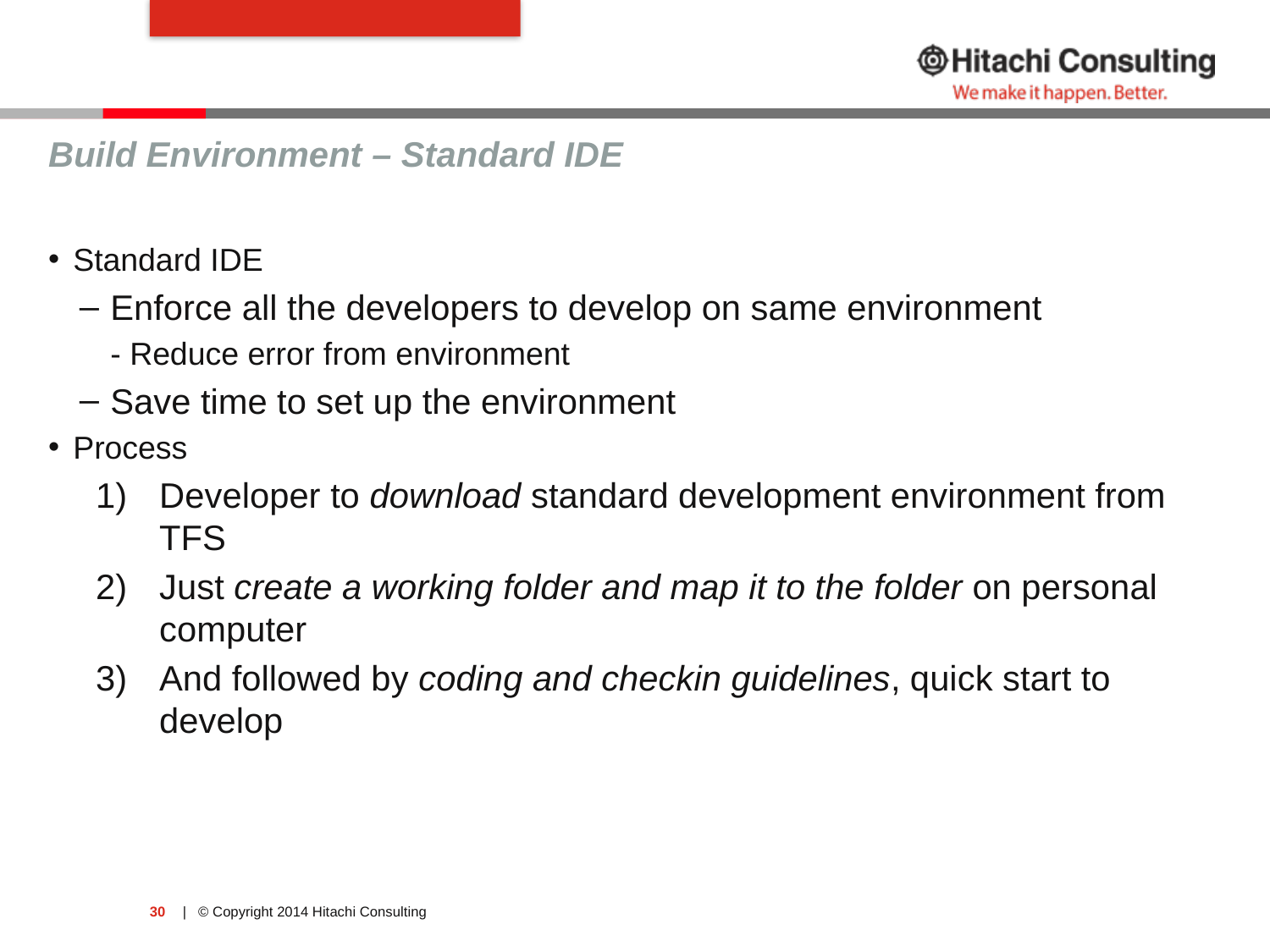

#
Build Environment – Standard IDE
Standard IDE
Enforce all the developers to develop on same environment
- Reduce error from environment
Save time to set up the environment
Process
Developer to download standard development environment from TFS
Just create a working folder and map it to the folder on personal computer
And followed by coding and checkin guidelines, quick start to develop